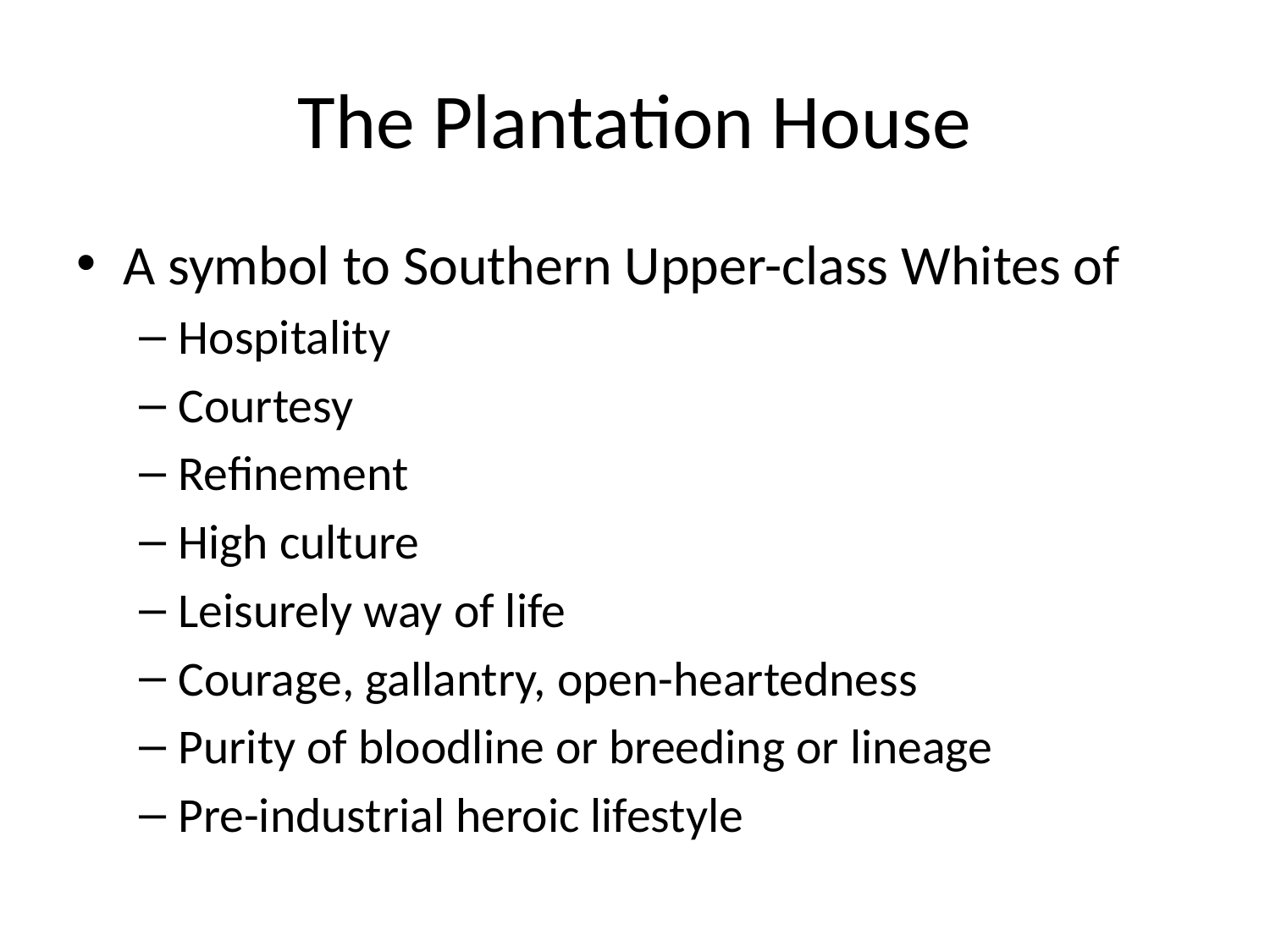

# The Plantation House
A symbol to Southern Upper-class Whites of
Hospitality
Courtesy
Refinement
High culture
Leisurely way of life
Courage, gallantry, open-heartedness
Purity of bloodline or breeding or lineage
Pre-industrial heroic lifestyle